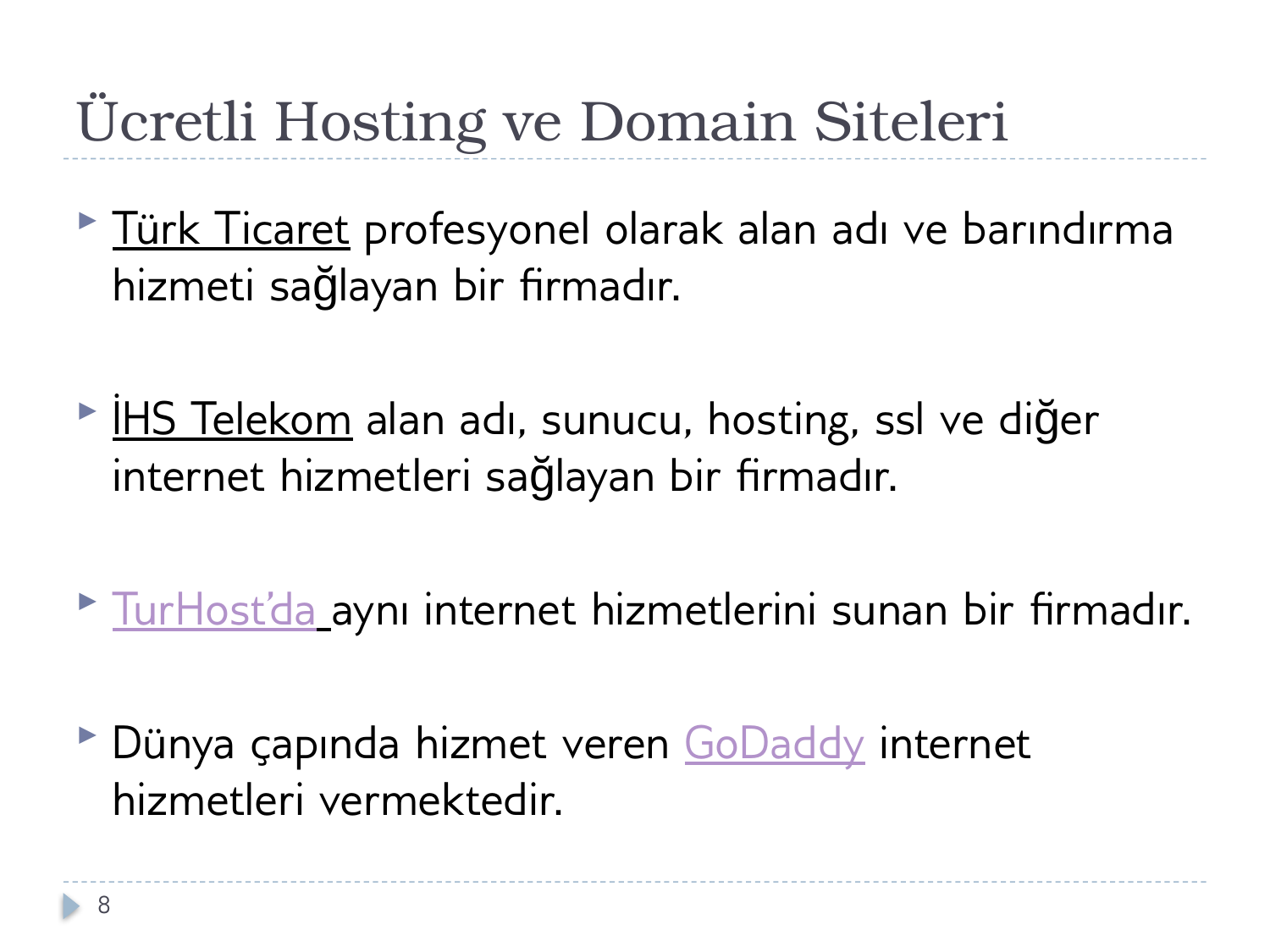

# Ücretli Hosting ve Domain Siteleri
Türk Ticaret profesyonel olarak alan adı ve barındırma hizmeti sağlayan bir firmadır.

İHS Telekom alan adı, sunucu, hosting, ssl ve diğer internet hizmetleri sağlayan bir firmadır.

TurHost’da aynı internet hizmetlerini sunan bir firmadır.

Dünya çapında hizmet veren GoDaddy internet hizmetleri vermektedir.

8